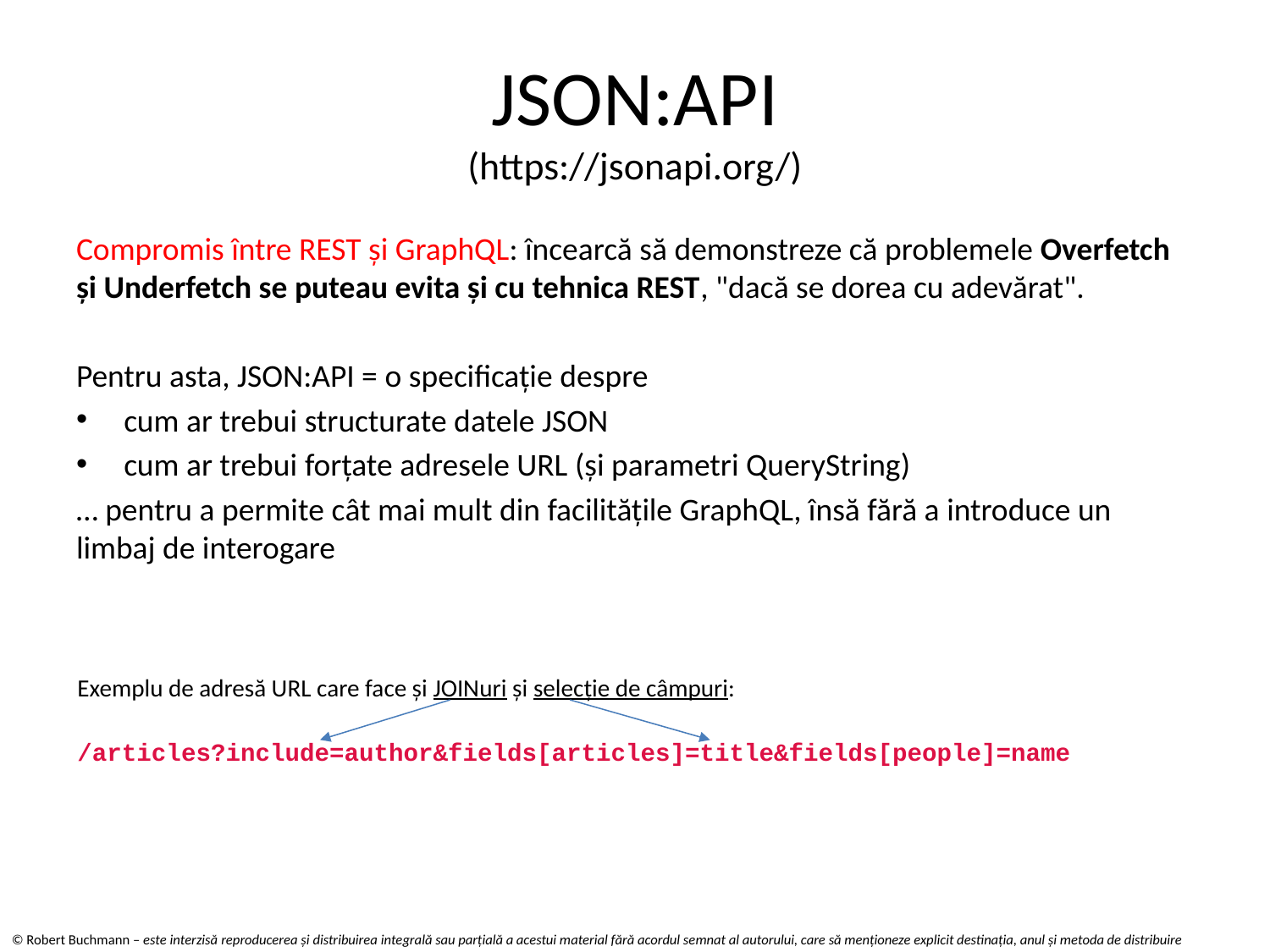

# JSON:API (https://jsonapi.org/)
Compromis între REST și GraphQL: încearcă să demonstreze că problemele Overfetch și Underfetch se puteau evita și cu tehnica REST, "dacă se dorea cu adevărat".

Pentru asta, JSON:API = o specificație despre
cum ar trebui structurate datele JSON
cum ar trebui forțate adresele URL (și parametri QueryString)
… pentru a permite cât mai mult din facilitățile GraphQL, însă fără a introduce un limbaj de interogare

Exemplu de adresă URL care face și JOINuri și selecție de câmpuri:

/articles?include=author&fields[articles]=title&fields[people]=name